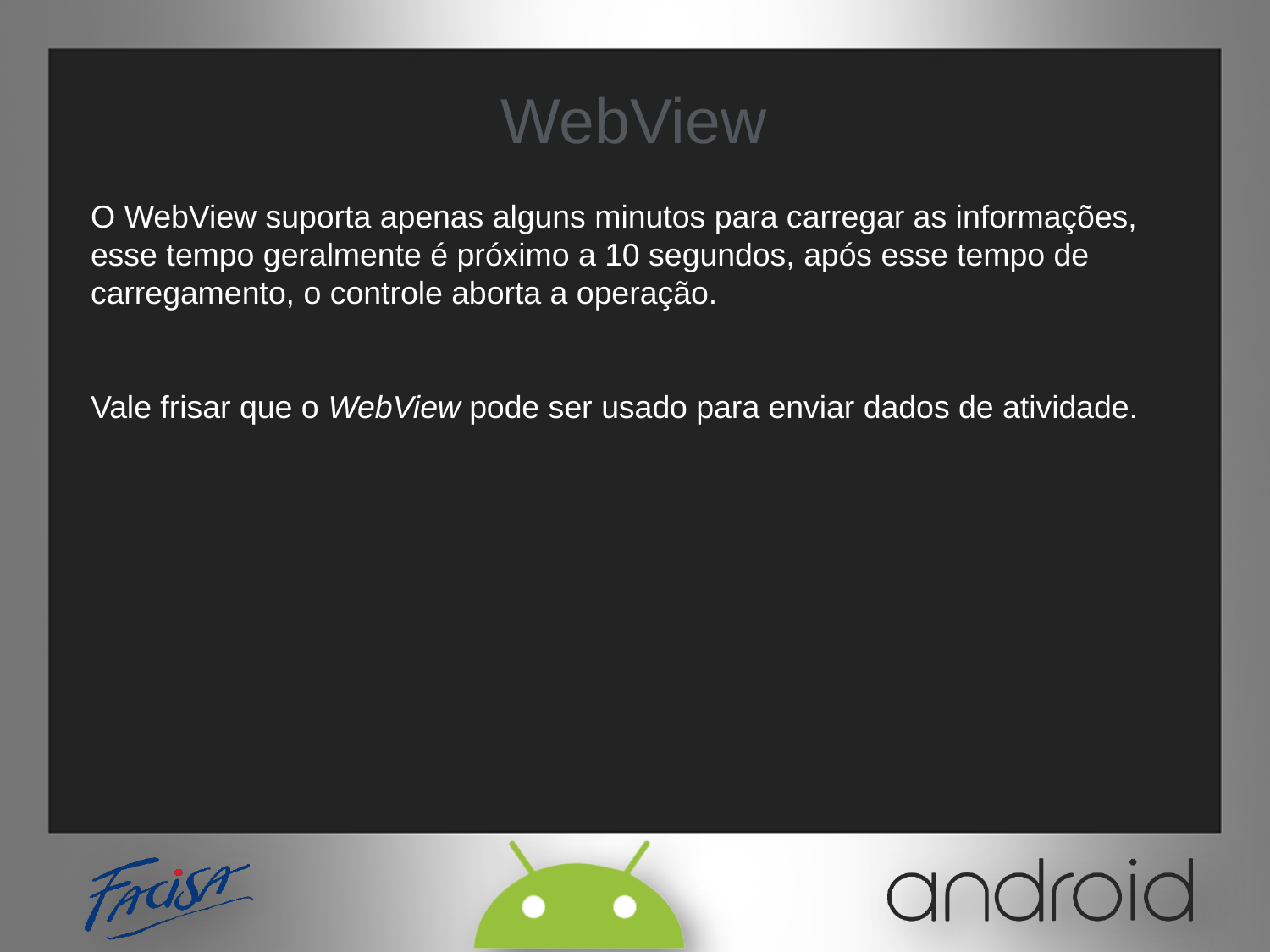

WebView
O WebView suporta apenas alguns minutos para carregar as informações, esse tempo geralmente é próximo a 10 segundos, após esse tempo de carregamento, o controle aborta a operação.

Vale frisar que o WebView pode ser usado para enviar dados de atividade.